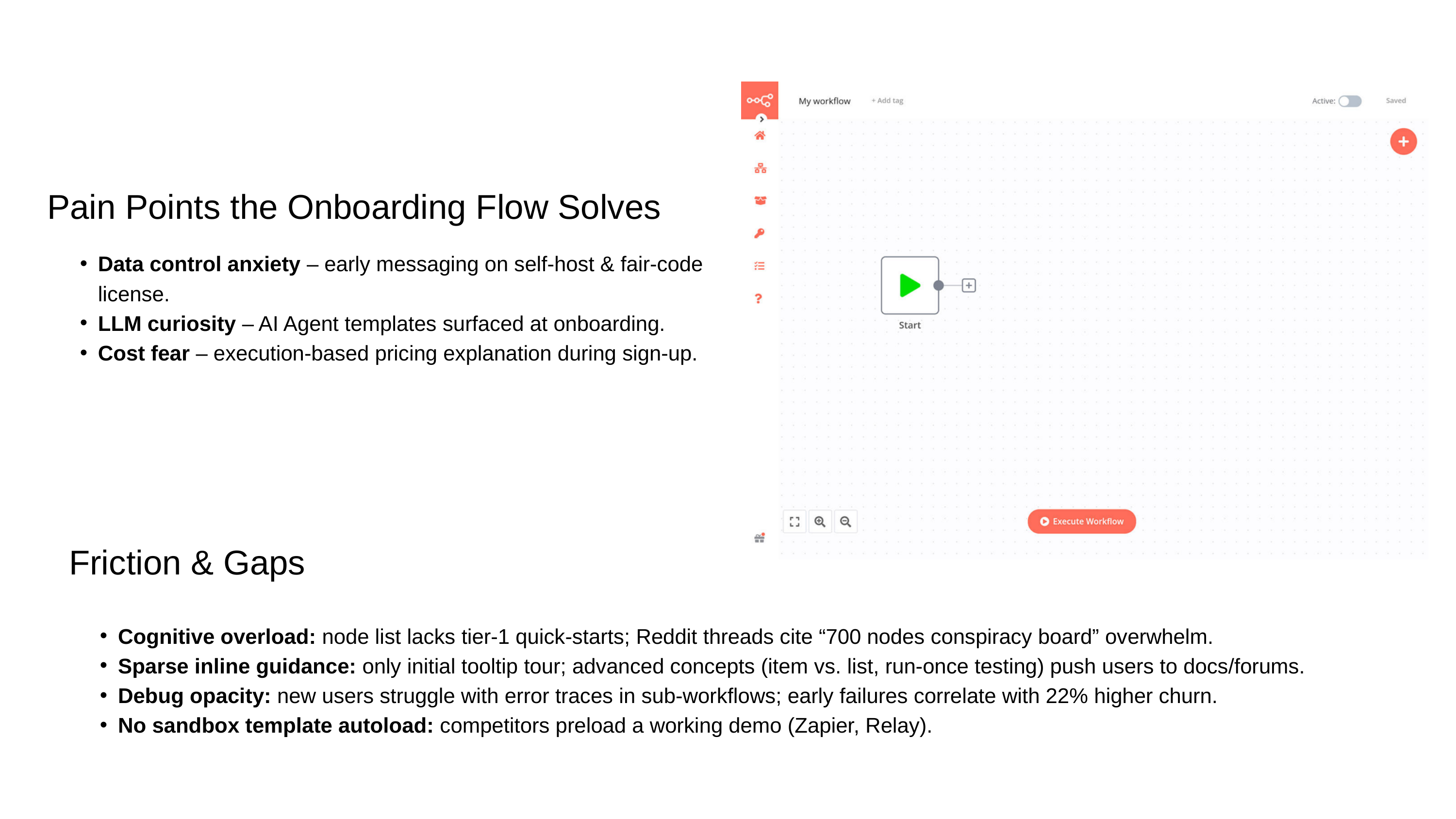

Pain Points the Onboarding Flow Solves
Data control anxiety – early messaging on self-host & fair-code license.
LLM curiosity – AI Agent templates surfaced at onboarding.
Cost fear – execution-based pricing explanation during sign-up.
Friction & Gaps
Cognitive overload: node list lacks tier-1 quick-starts; Reddit threads cite “700 nodes conspiracy board” overwhelm.
Sparse inline guidance: only initial tooltip tour; advanced concepts (item vs. list, run-once testing) push users to docs/forums.
Debug opacity: new users struggle with error traces in sub-workflows; early failures correlate with 22% higher churn.
No sandbox template autoload: competitors preload a working demo (Zapier, Relay).